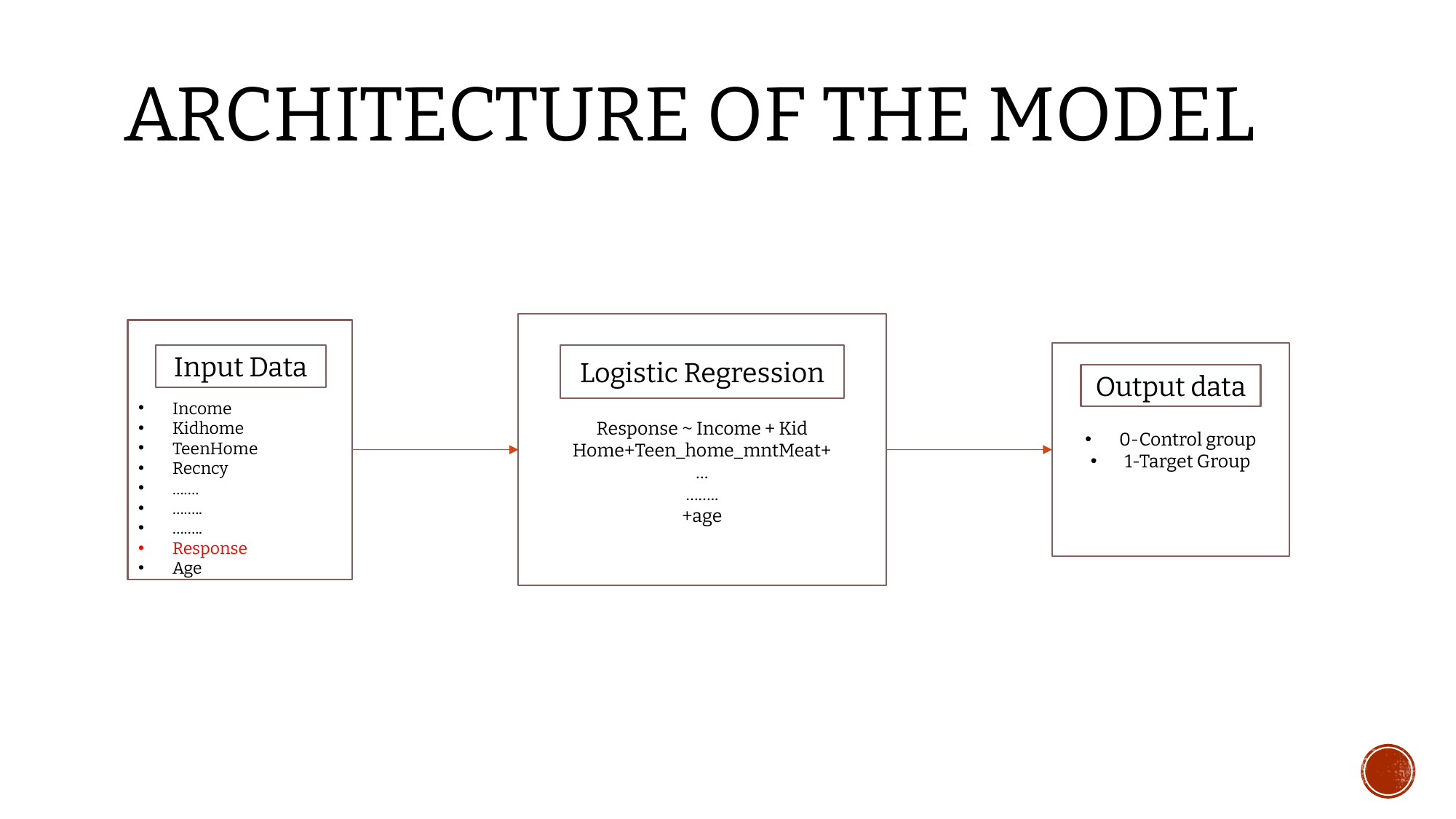

# Architecture Of the model

Response ~ Income + Kid Home+Teen_home_mntMeat+
…
……..
+age

Income
Kidhome
TeenHome
Recncy
…….
……..
……..
Response
Age

0-Control group
1-Target Group
Input Data
Logistic Regression
Output data